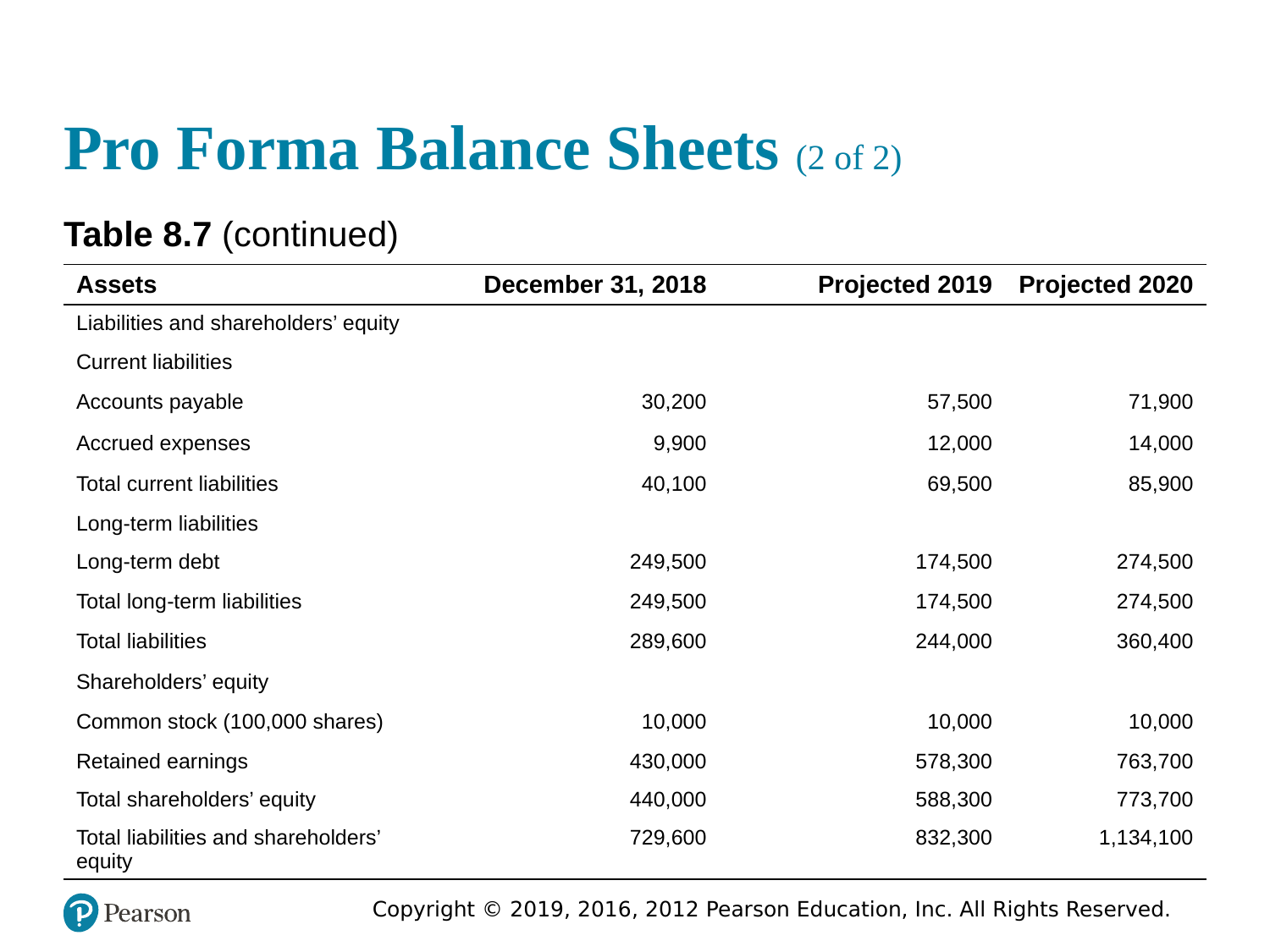

# Pro Forma Balance Sheets (2 of 2)
Table 8.7 (continued)
| Assets | December 31, 2018 | Projected 2019 | Projected 2020 |
| --- | --- | --- | --- |
| Liabilities and shareholders’ equity | blank | blank | blank |
| Current liabilities | blank | blank | blank |
| Accounts payable | 30,200 | 57,500 | 71,900 |
| Accrued expenses | 9,900 | 12,000 | 14,000 |
| Total current liabilities | 40,100 | 69,500 | 85,900 |
| Long-term liabilities | blank | blank | blank |
| Long-term debt | 249,500 | 174,500 | 274,500 |
| Total long-term liabilities | 249,500 | 174,500 | 274,500 |
| Total liabilities | 289,600 | 244,000 | 360,400 |
| Shareholders’ equity | blank | blank | blank |
| Common stock (100,000 shares) | 10,000 | 10,000 | 10,000 |
| Retained earnings | 430,000 | 578,300 | 763,700 |
| Total shareholders’ equity | 440,000 | 588,300 | 773,700 |
| Total liabilities and shareholders’ equity | 729,600 | 832,300 | 1,134,100 |